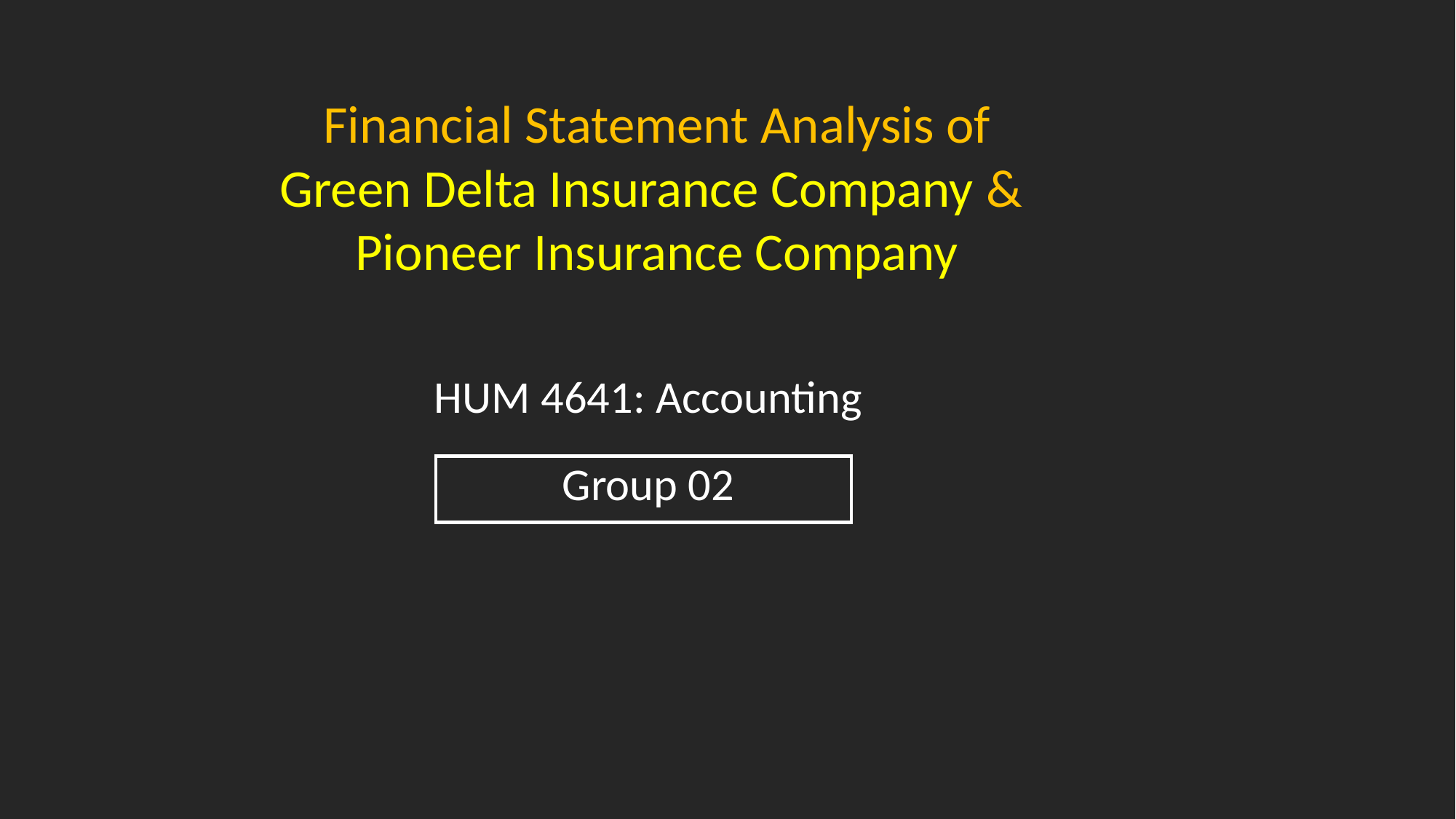

Financial Statement Analysis of
Green Delta Insurance Company &
Pioneer Insurance Company

HUM 4641: Accounting
Group 02